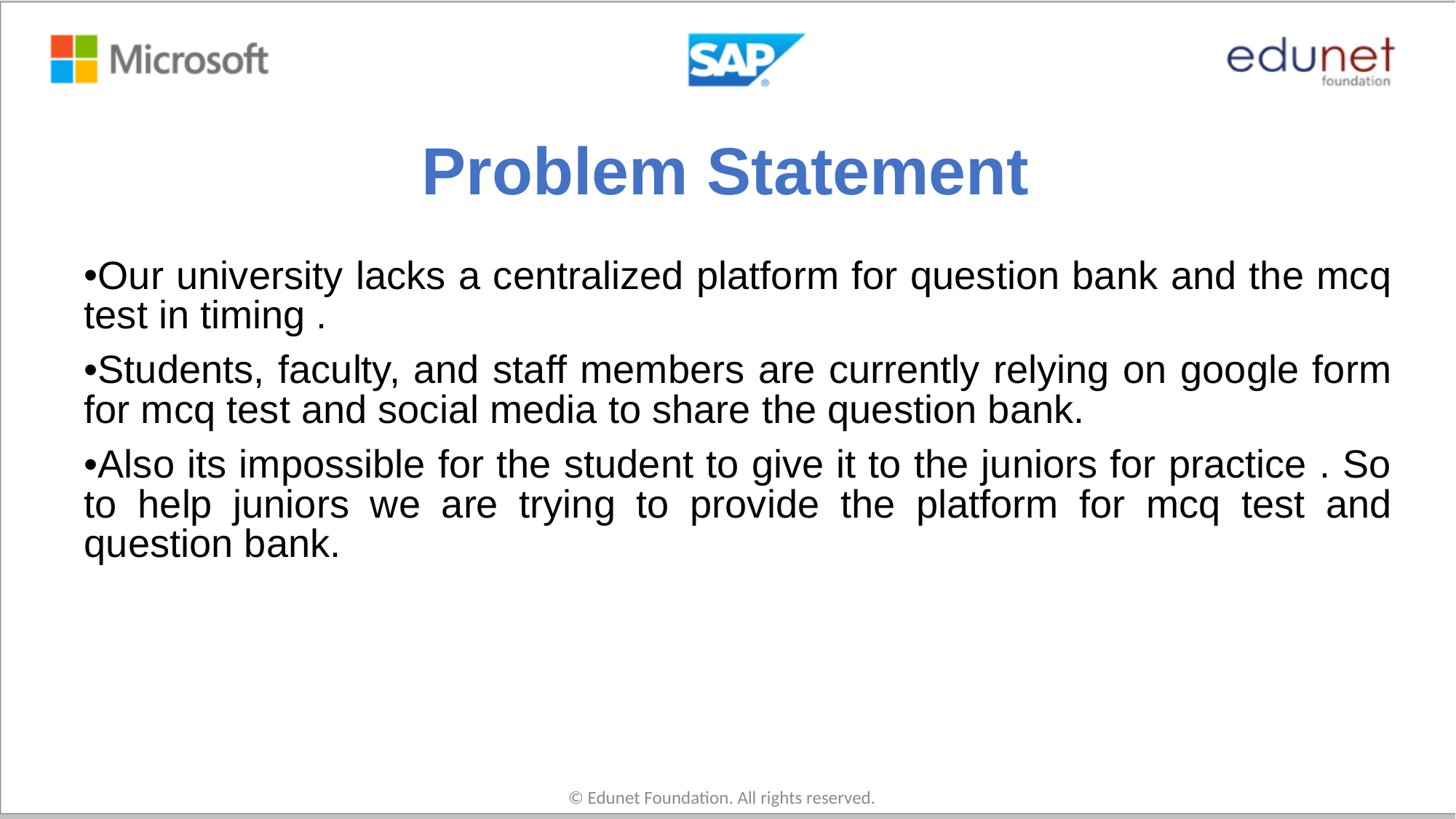

# Problem Statement
Our university lacks a centralized platform for question bank and the mcq test in timing .
Students, faculty, and staff members are currently relying on google form for mcq test and social media to share the question bank.
Also its impossible for the student to give it to the juniors for practice . So to help juniors we are trying to provide the platform for mcq test and question bank.

© Edunet Foundation. All rights reserved.